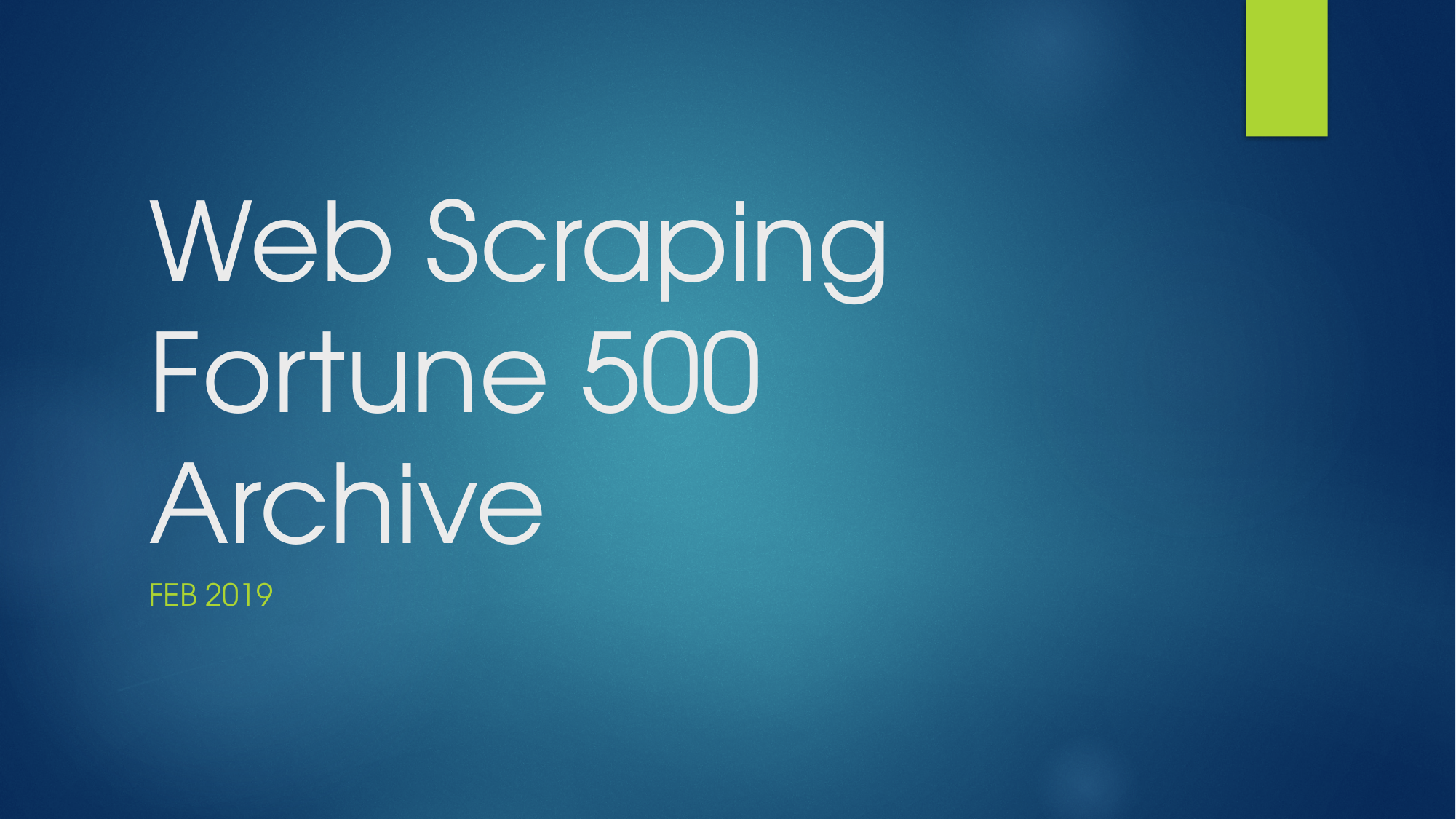

# Web Scraping Fortune 500 Archive
Feb 2019